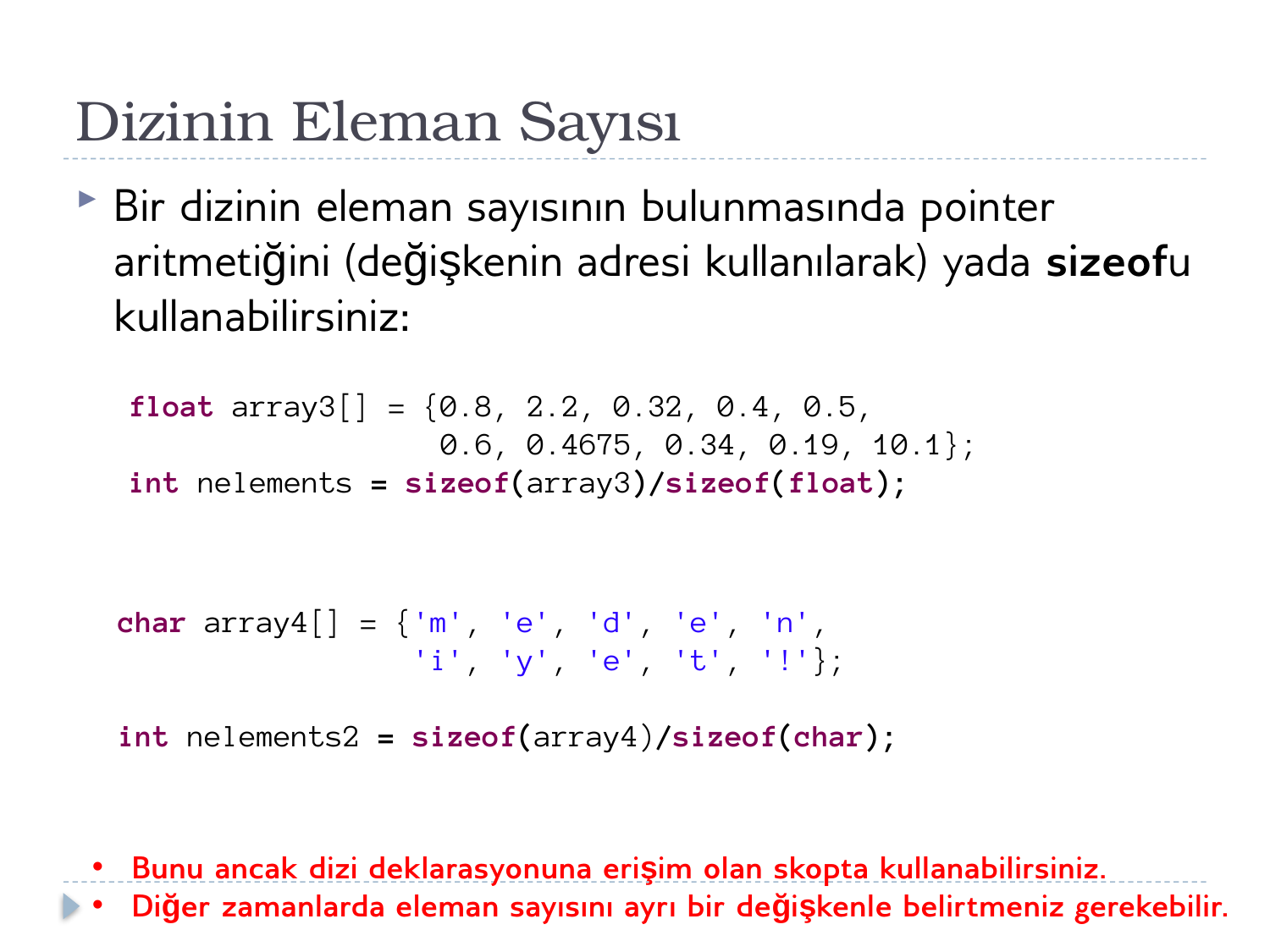

# Dizinin Eleman Sayısı
Bir dizinin eleman sayısının bulunmasında pointer aritmetiğini (değişkenin adresi kullanılarak) yada sizeofu kullanabilirsiniz:

float array3[] = {0.8, 2.2, 0.32, 0.4, 0.5,
                  0.6, 0.4675, 0.34, 0.19, 10.1};
int nelements = sizeof(array3)/sizeof(float);
char array4[] = {'m', 'e', 'd', 'e', 'n',
                 'i', 'y', 'e', 't', '!'};

int nelements2 = sizeof(array4)/sizeof(char);
Bunu ancak dizi deklarasyonuna erişim olan skopta kullanabilirsiniz.
Diğer zamanlarda eleman sayısını ayrı bir değişkenle belirtmeniz gerekebilir.